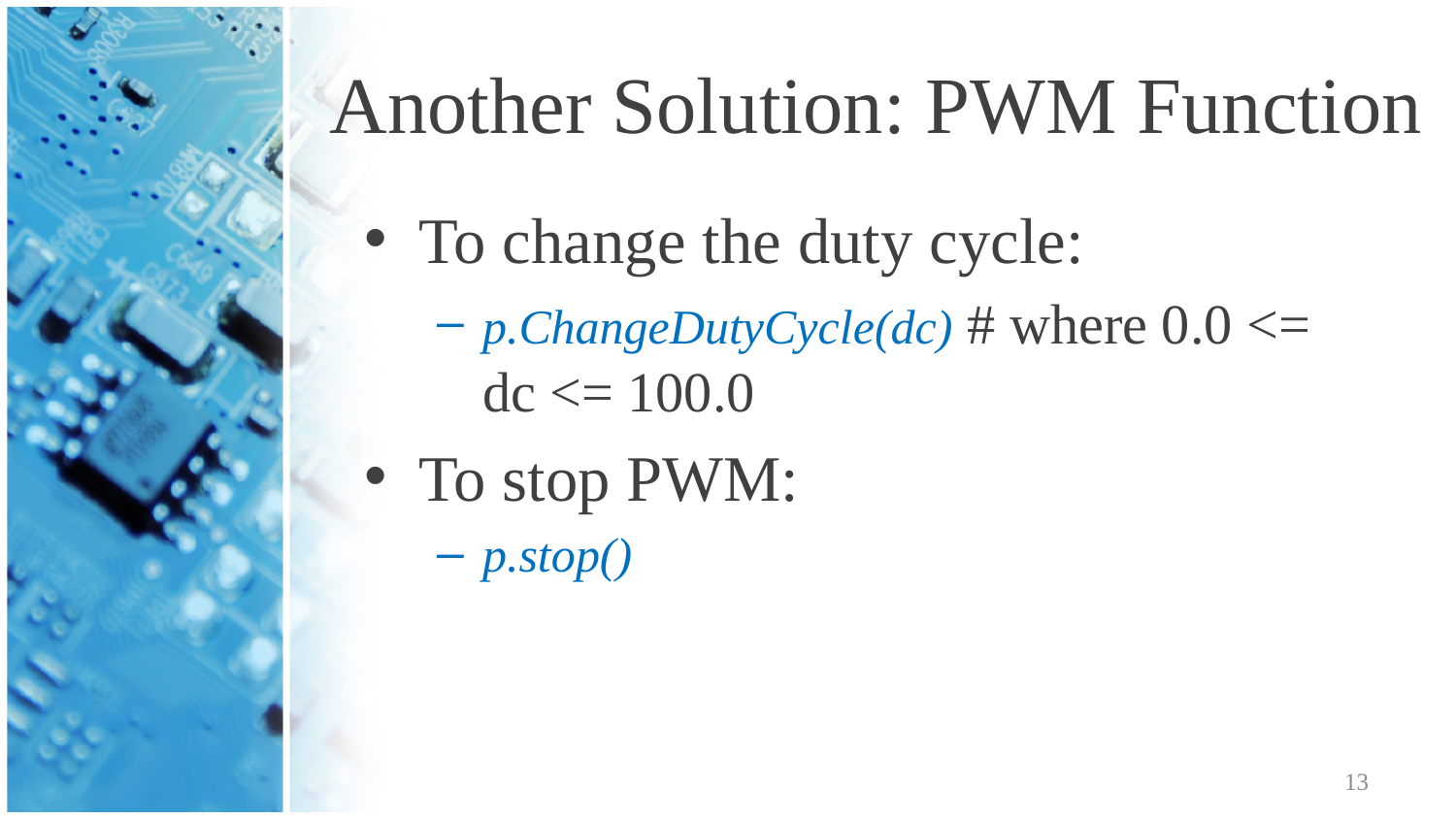

# Another Solution: PWM Function
To change the duty cycle:
p.ChangeDutyCycle(dc) # where 0.0 <= dc <= 100.0
To stop PWM:
p.stop()
13